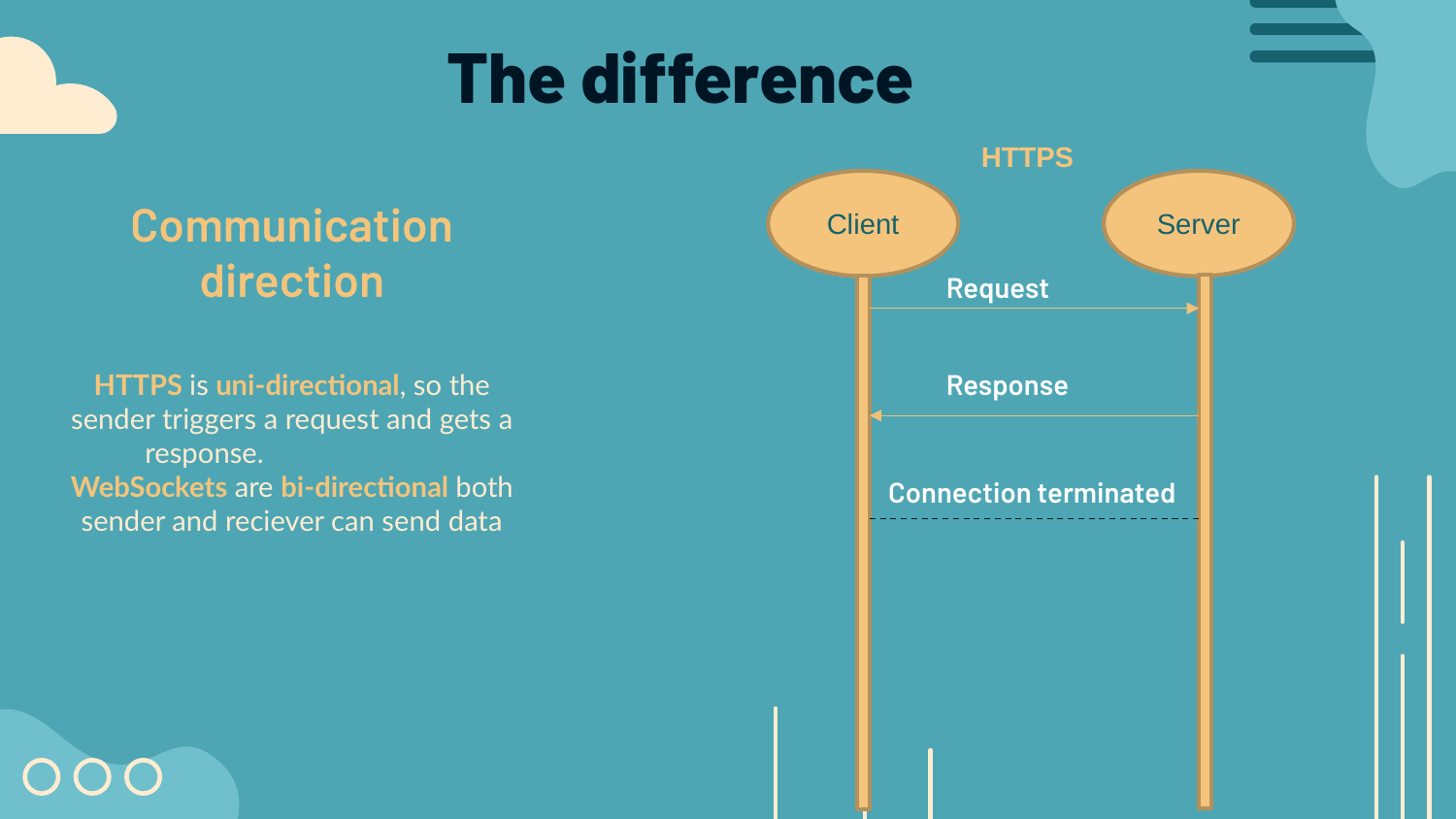

The difference
HTTPS
Client
Server
# Communication direction
Request
HTTPS is uni-directional, so the sender triggers a request and gets a response.                         WebSockets are bi-directional both sender and reciever can send data

Response
Connection terminated